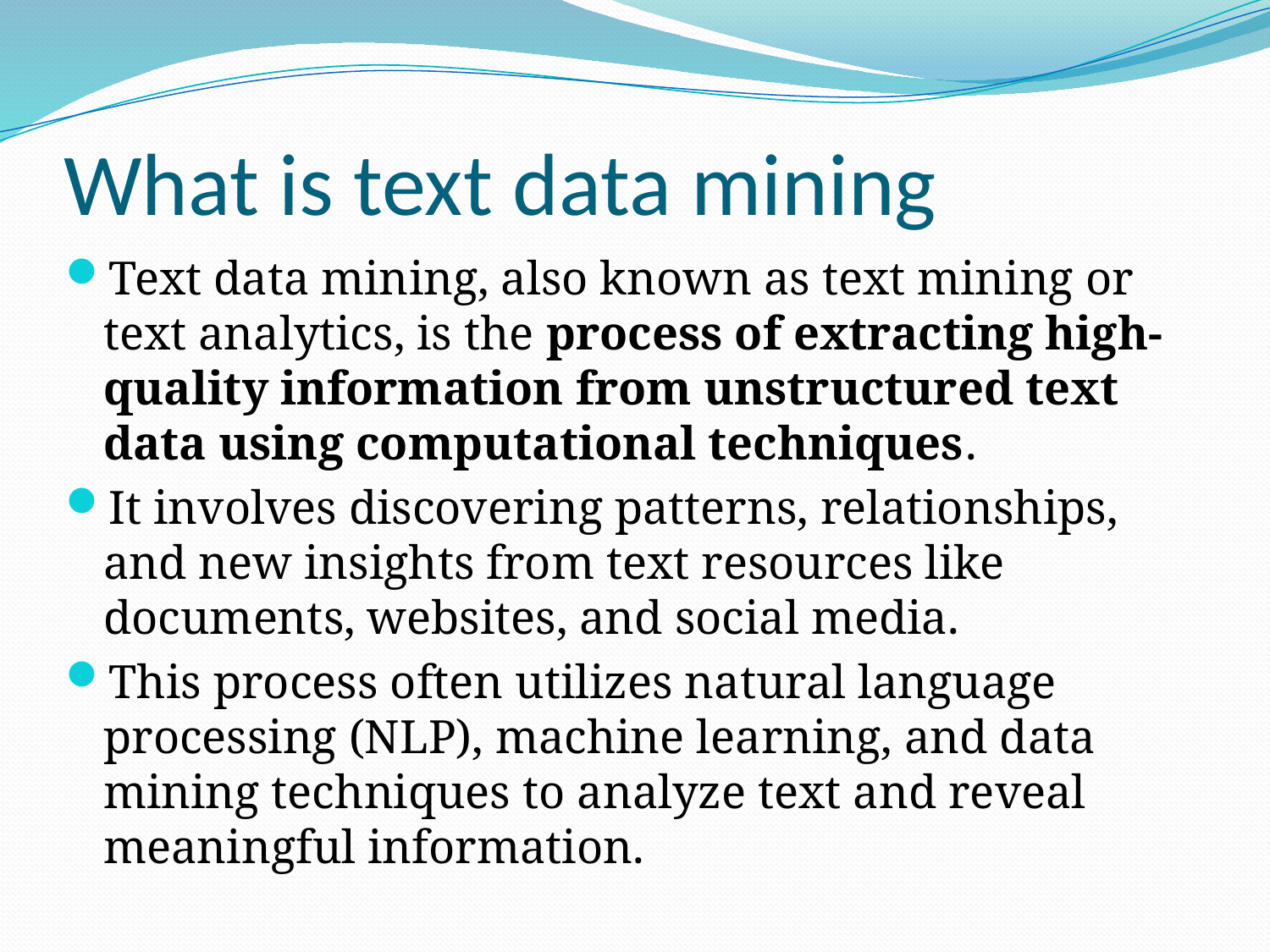

# What is text data mining
Text data mining, also known as text mining or text analytics, is the process of extracting high-quality information from unstructured text data using computational techniques.
It involves discovering patterns, relationships, and new insights from text resources like documents, websites, and social media.
This process often utilizes natural language processing (NLP), machine learning, and data mining techniques to analyze text and reveal meaningful information.